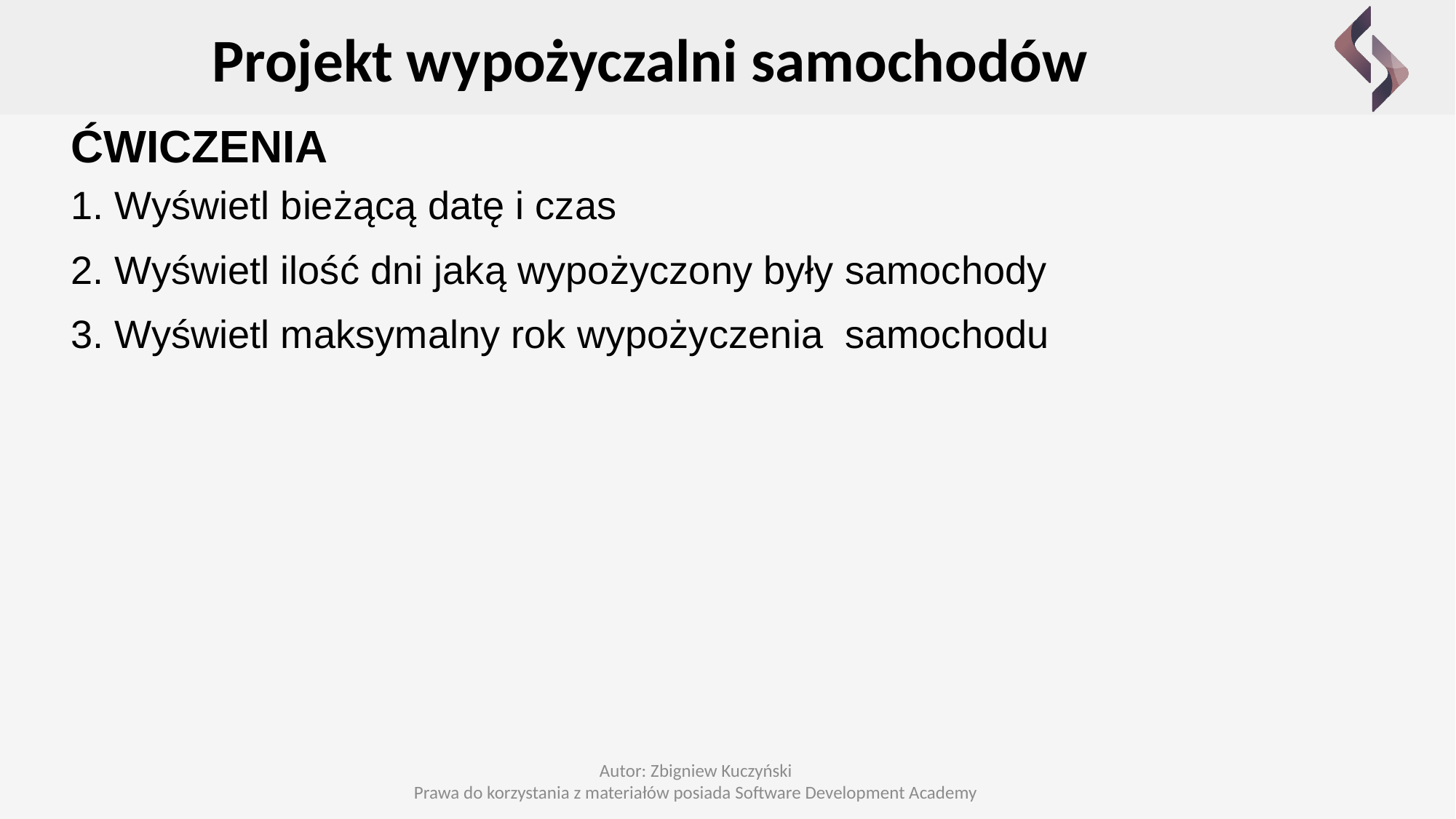

Projekt wypożyczalni samochodów
ĆWICZENIA
 Wyświetl bieżącą datę i czas
 Wyświetl ilość dni jaką wypożyczony były samochody
 Wyświetl maksymalny rok wypożyczenia  samochodu

Autor: Zbigniew Kuczyński
Prawa do korzystania z materiałów posiada Software Development Academy